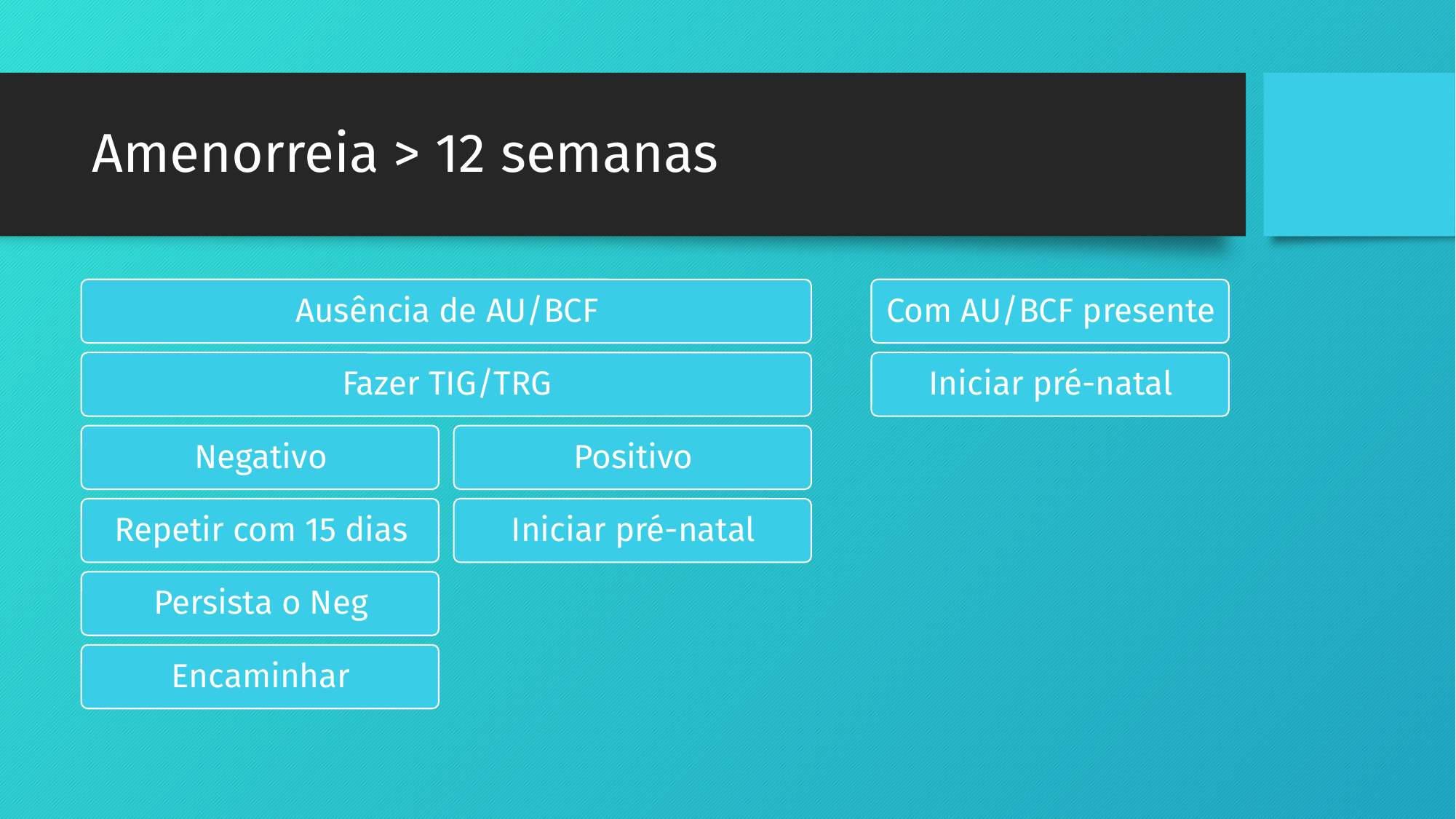

# Amenorreia > 12 semanas
Ausência de AU/BCF
Fazer TIG/TRG
Negativo
Repetir com 15 dias
Persista o Neg
Encaminhar
Positivo
Iniciar pré-natal
Com AU/BCF presente
Iniciar pré-natal